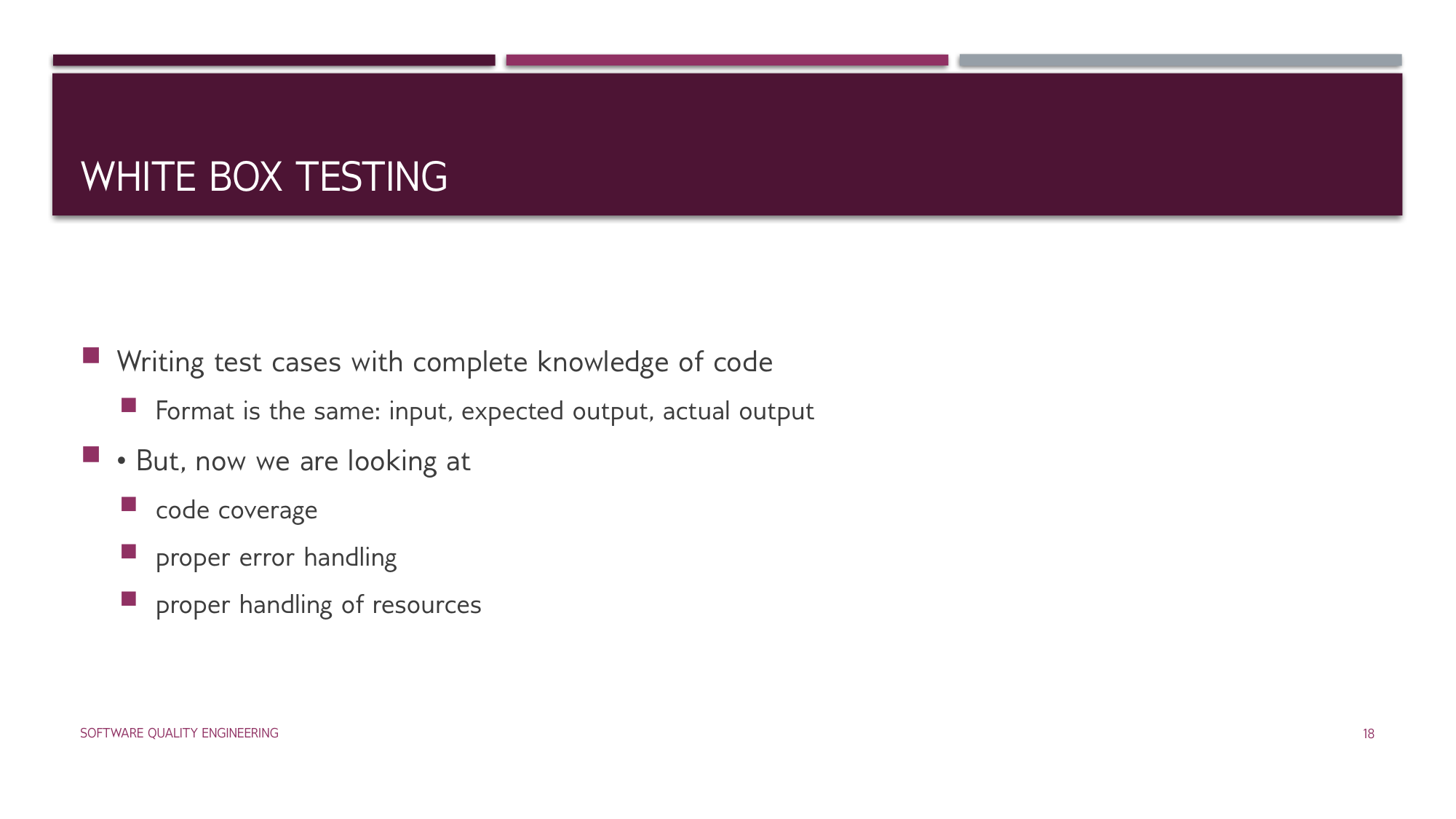

# White Box Testing
Writing test cases with complete knowledge of code
Format is the same: input, expected output, actual output
• But, now we are looking at
code coverage
proper error handling
proper handling of resources
Software Quality Engineering
18